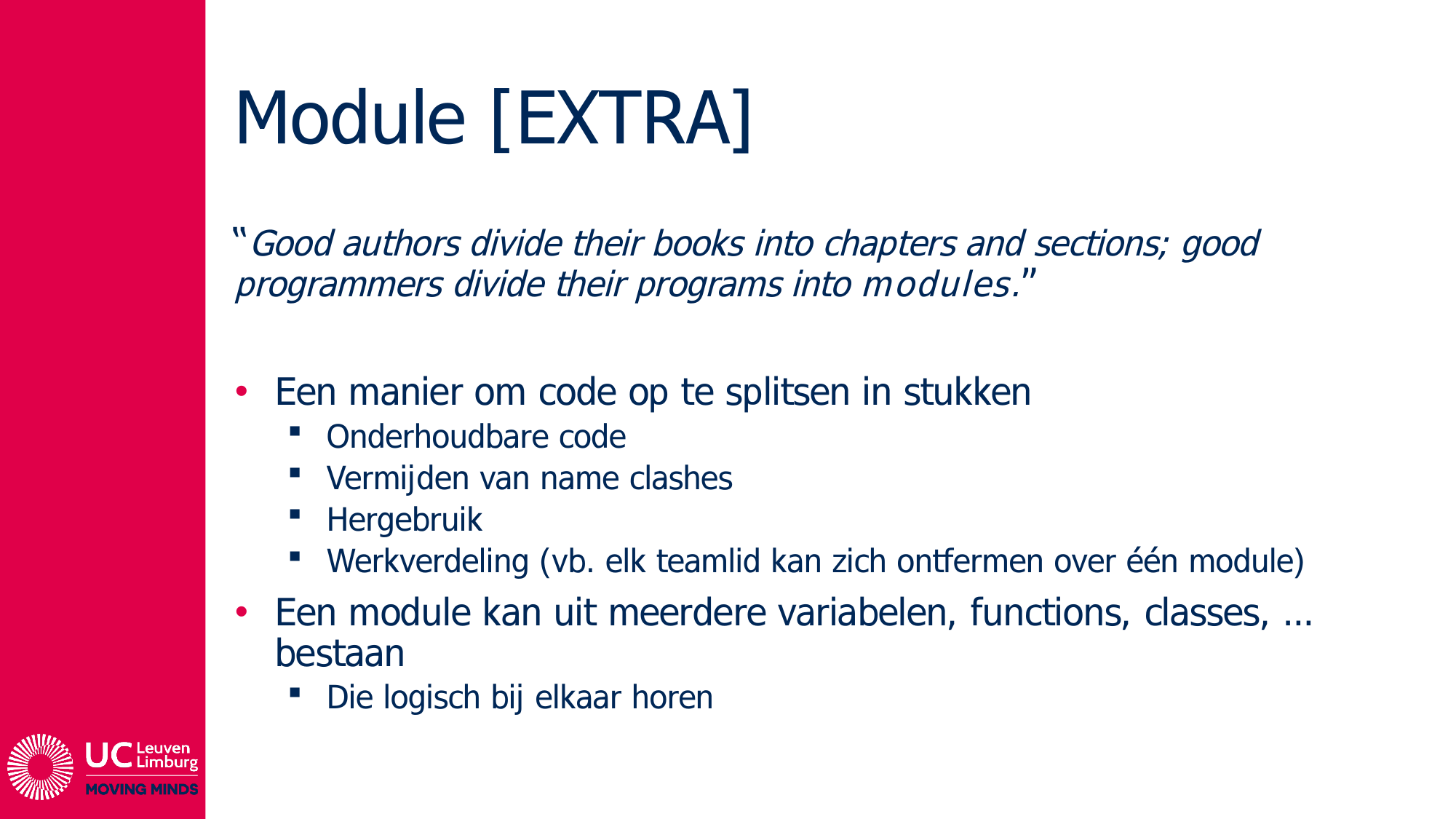

# Module [EXTRA]
“Good authors divide their books into chapters and sections; good programmers divide their programs into modules.”

Een manier om code op te splitsen in stukken
Onderhoudbare code
Vermijden van name clashes
Hergebruik
Werkverdeling (vb. elk teamlid kan zich ontfermen over één module)
Een module kan uit meerdere variabelen, functions, classes, … bestaan
Die logisch bij elkaar horen